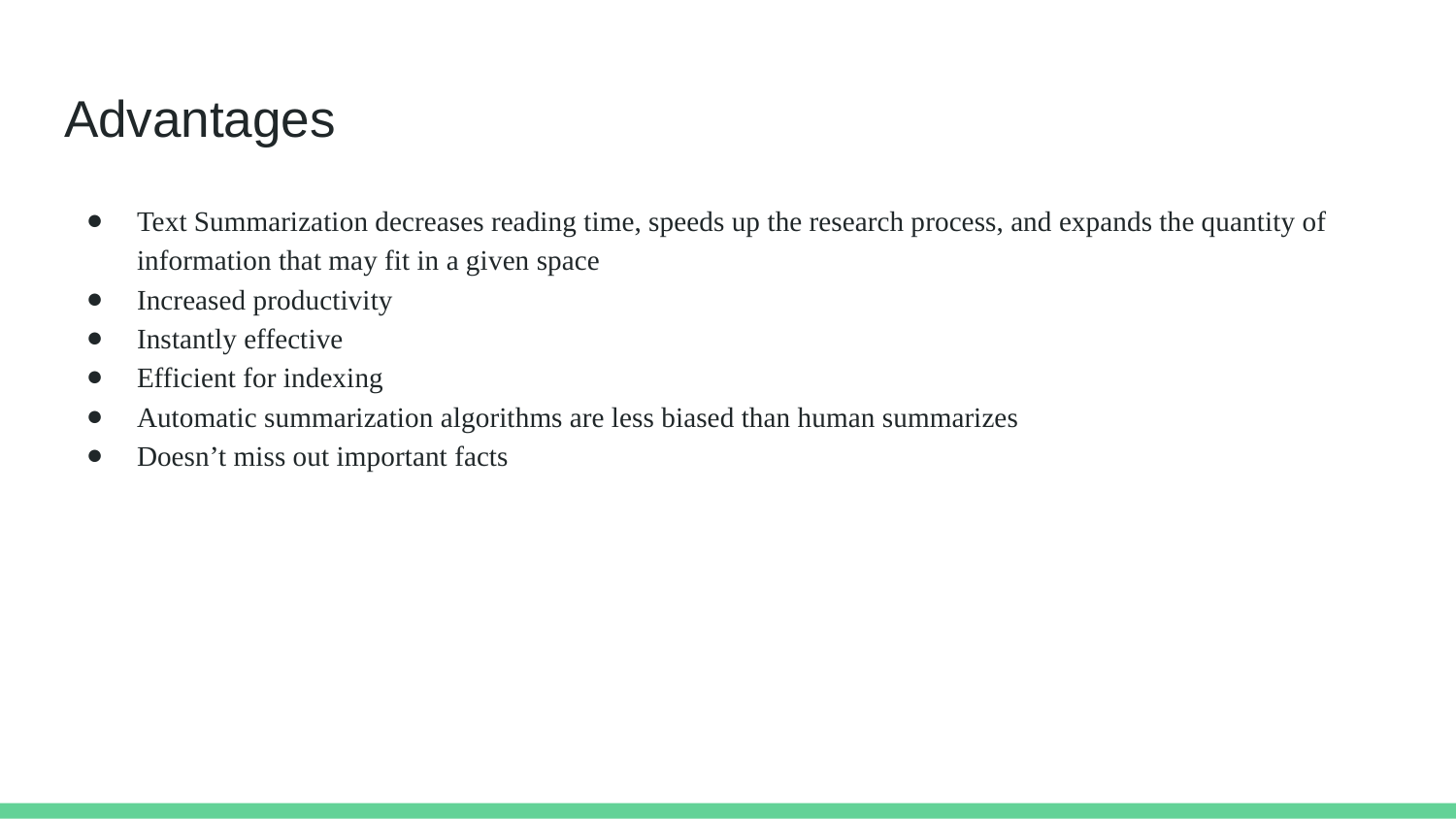

# Advantages
Text Summarization decreases reading time, speeds up the research process, and expands the quantity of information that may fit in a given space
Increased productivity
Instantly effective
Efficient for indexing
Automatic summarization algorithms are less biased than human summarizes
Doesn’t miss out important facts